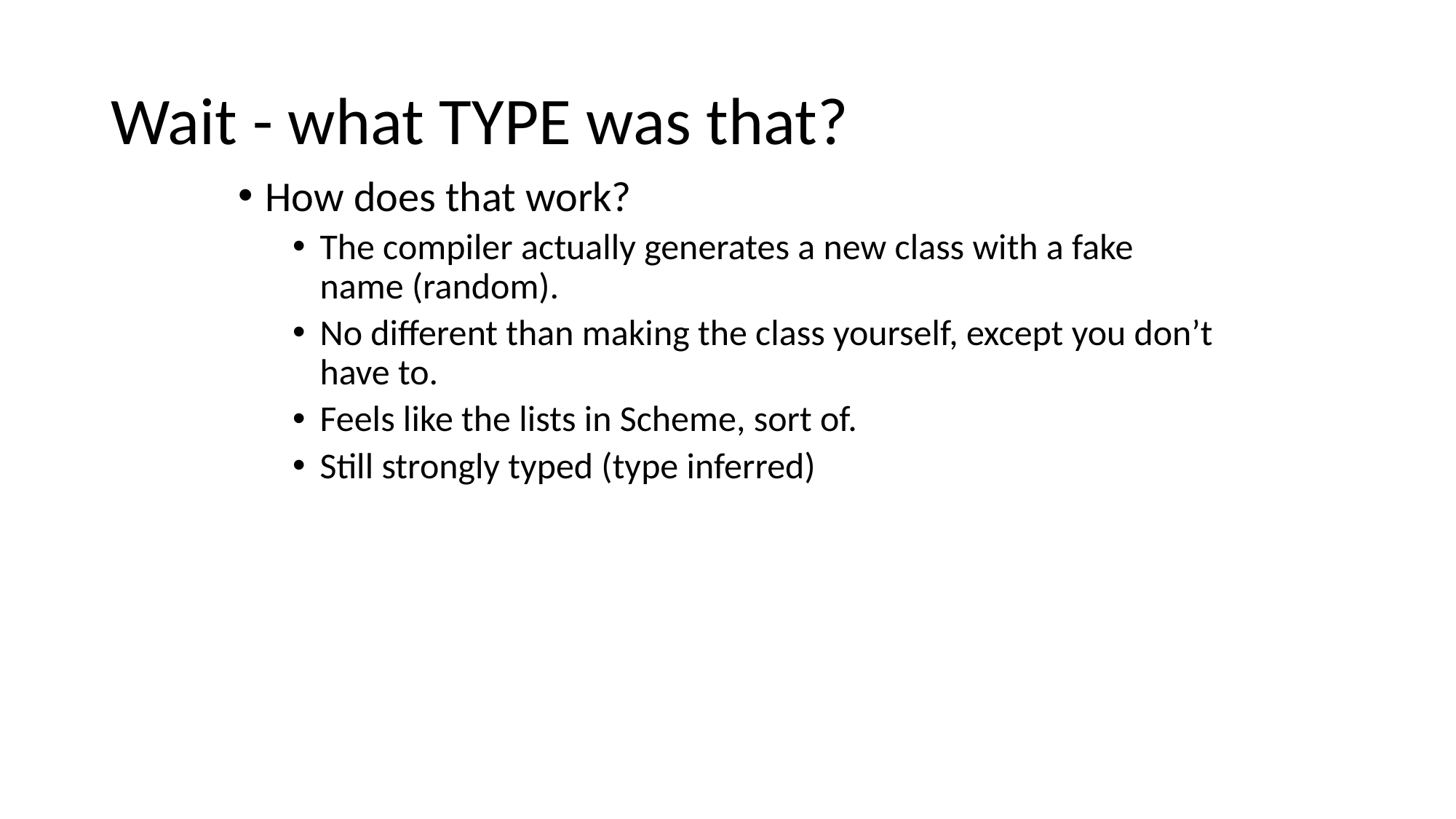

# Wait - what TYPE was that?
How does that work?
The compiler actually generates a new class with a fake name (random).
No different than making the class yourself, except you don’t have to.
Feels like the lists in Scheme, sort of.
Still strongly typed (type inferred)